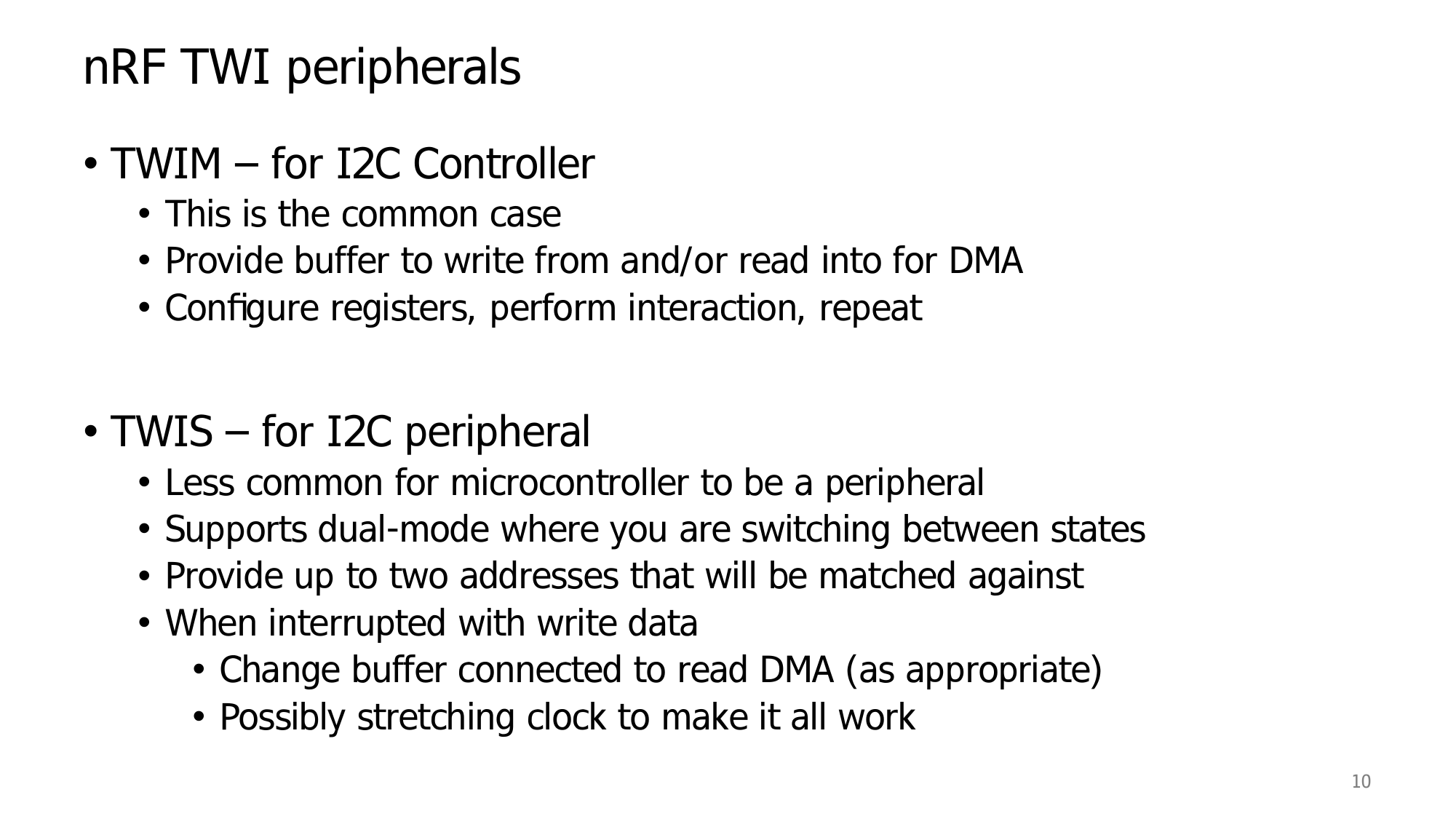

# nRF TWI peripherals
TWIM – for I2C Controller
This is the common case
Provide buffer to write from and/or read into for DMA
Configure registers, perform interaction, repeat

TWIS – for I2C peripheral
Less common for microcontroller to be a peripheral
Supports dual-mode where you are switching between states
Provide up to two addresses that will be matched against
When interrupted with write data
Change buffer connected to read DMA (as appropriate)
Possibly stretching clock to make it all work
10